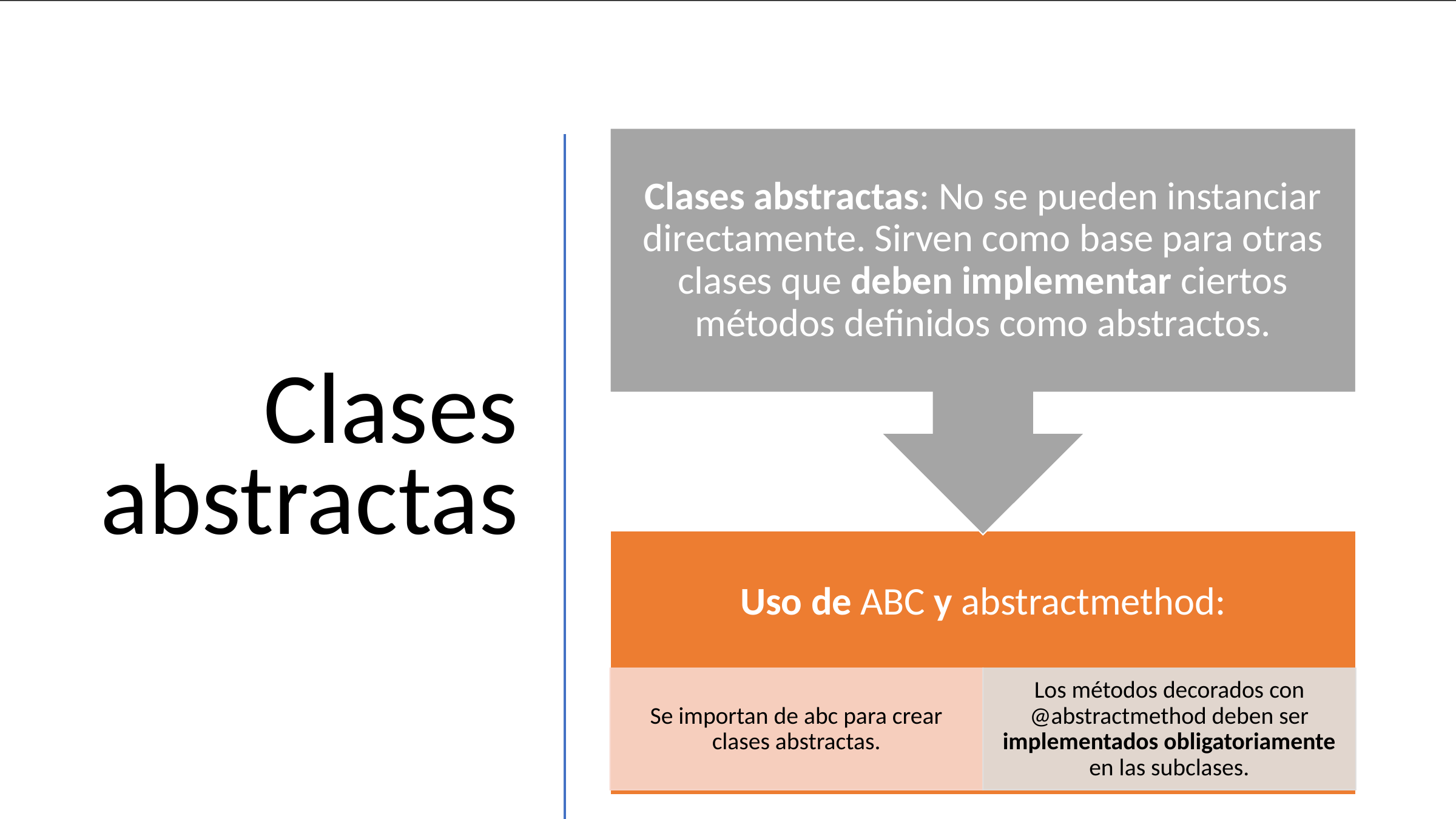

Clases abstractas
Uso de ABC y abstractmethod:
Se importan de abc para crear clases abstractas.
Los métodos decorados con @abstractmethod deben ser implementados obligatoriamente en las subclases.
Clases abstractas: No se pueden instanciar directamente. Sirven como base para otras clases que deben implementar ciertos métodos definidos como abstractos.